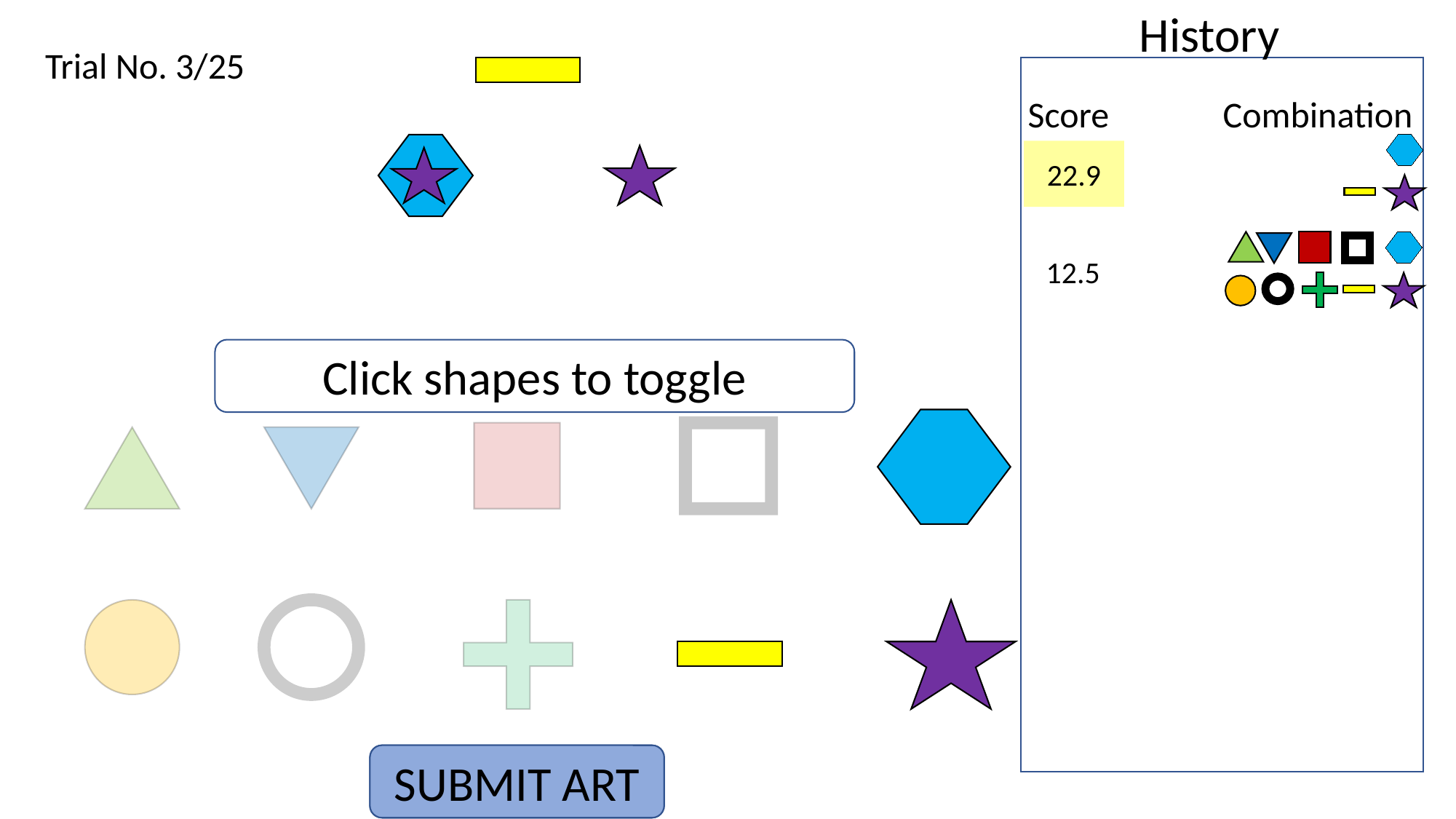

History
Trial No. 3/25

Score
Combination

22.9

12.5

Click shapes to toggle

SUBMIT ART
SUBMIT ART